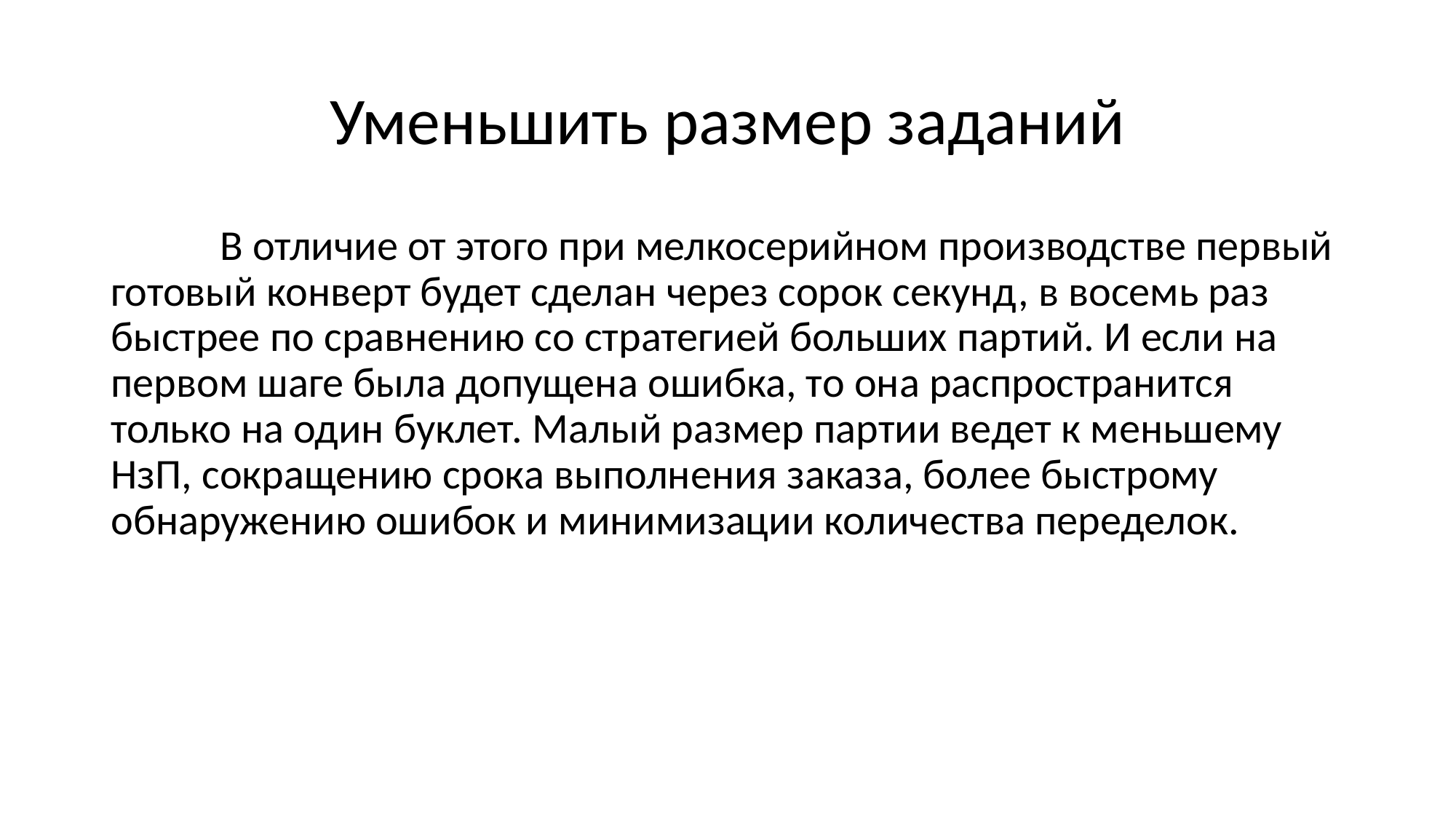

# Уменьшить размер заданий
	В отличие от этого при мелкосерийном производстве первый готовый конверт будет сделан через сорок секунд, в восемь раз быстрее по сравнению со стратегией больших партий. И если на первом шаге была допущена ошибка, то она распространится только на один буклет. Малый размер партии ведет к меньшему НзП, сокращению срока выполнения заказа, более быстрому обнаружению ошибок и минимизации количества переделок.